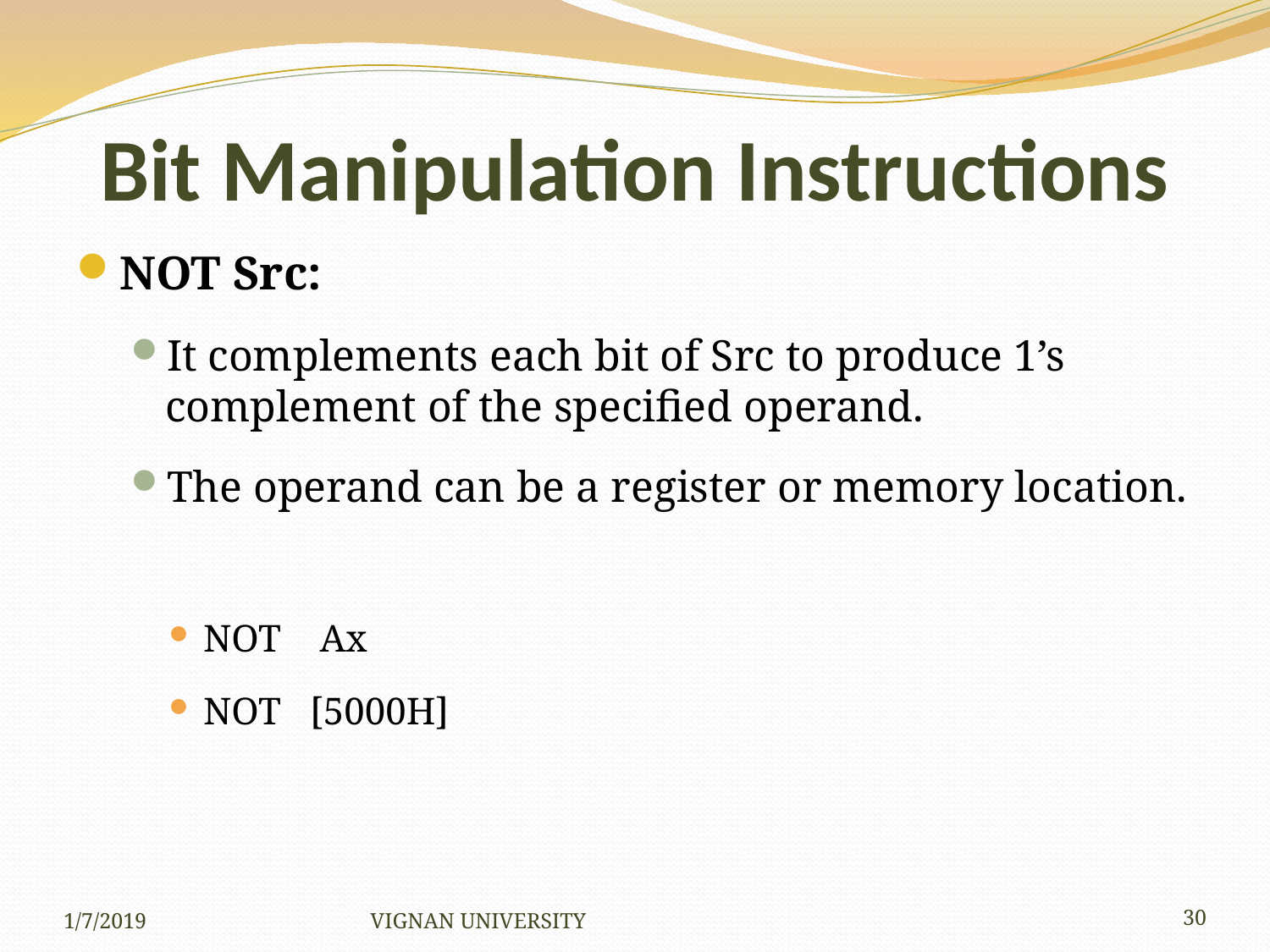

# Bit Manipulation Instructions
NOT Src:
It complements each bit of Src to produce 1’s complement of the specified operand.
The operand can be a register or memory location.

NOT    Ax
NOT   [5000H]
1/7/2019
VIGNAN UNIVERSITY
30